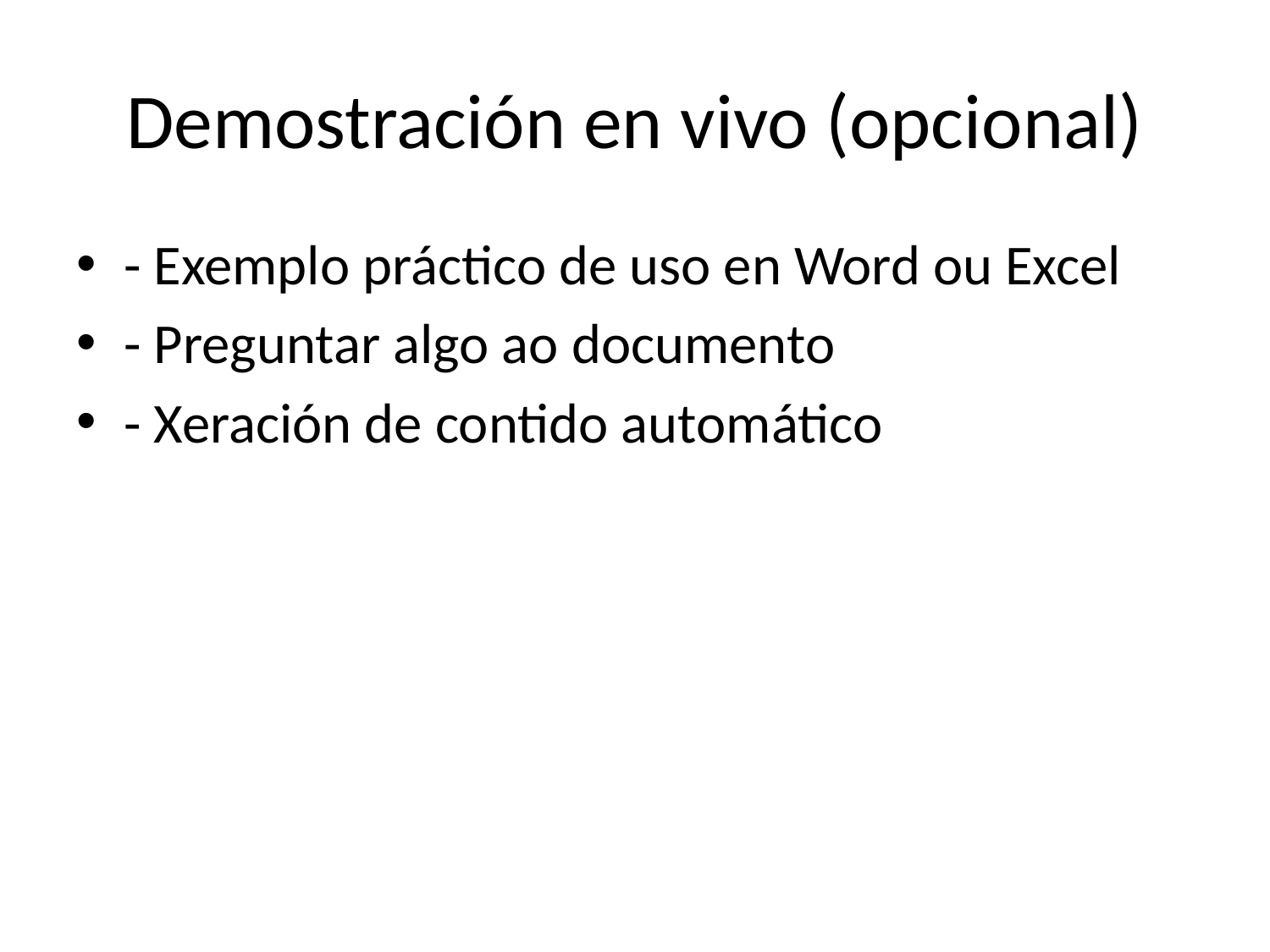

# Demostración en vivo (opcional)
- Exemplo práctico de uso en Word ou Excel
- Preguntar algo ao documento
- Xeración de contido automático